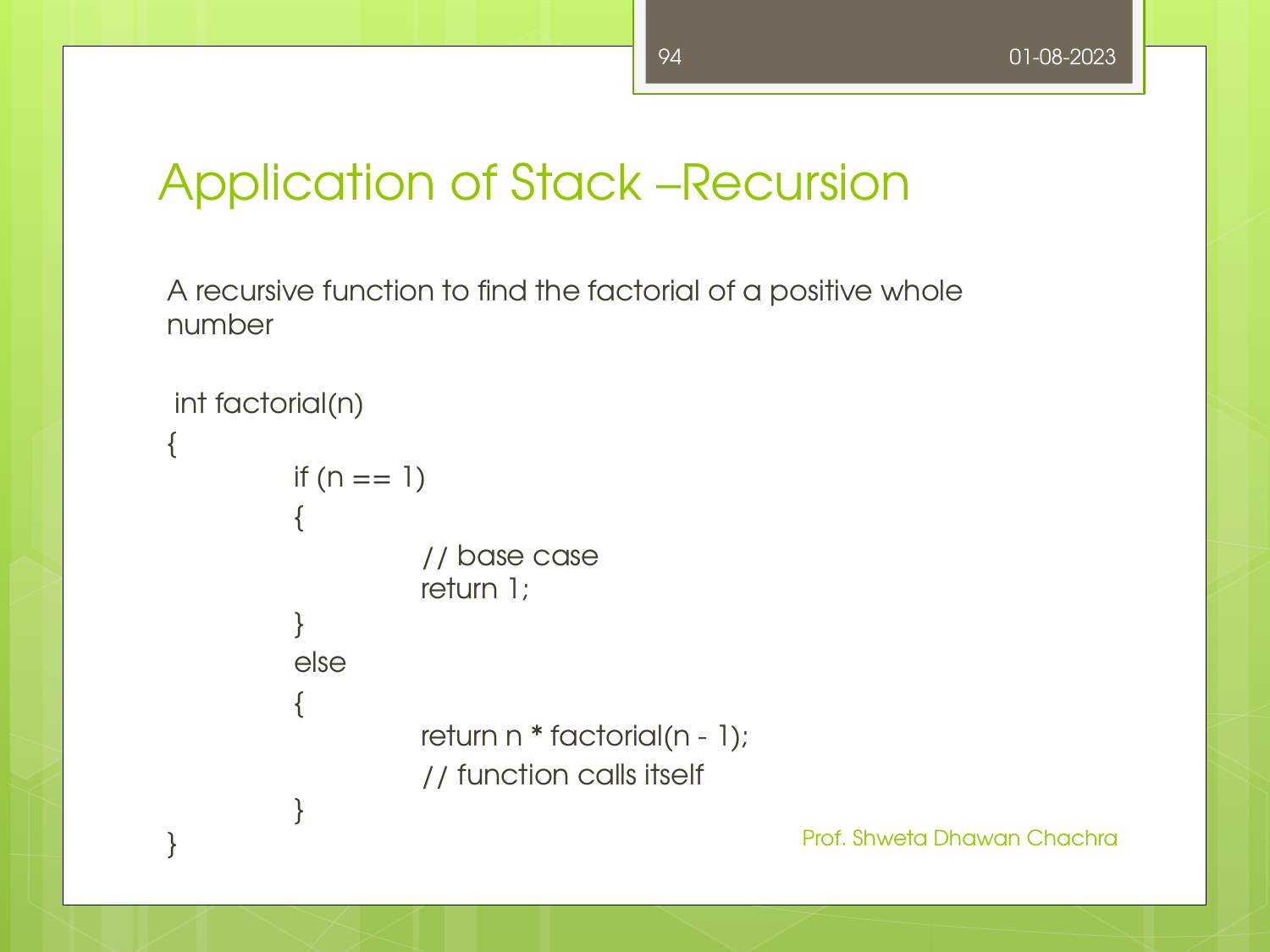

94
01-08-2023
# Application of Stack –Recursion
A recursive function to find the factorial of a positive whole number

 int factorial(n)
{
	if (n == 1)
	{
		// base case
		return 1;
	}
	else
	{
		return n * factorial(n - 1);
		// function calls itself
	}
}
Prof. Shweta Dhawan Chachra